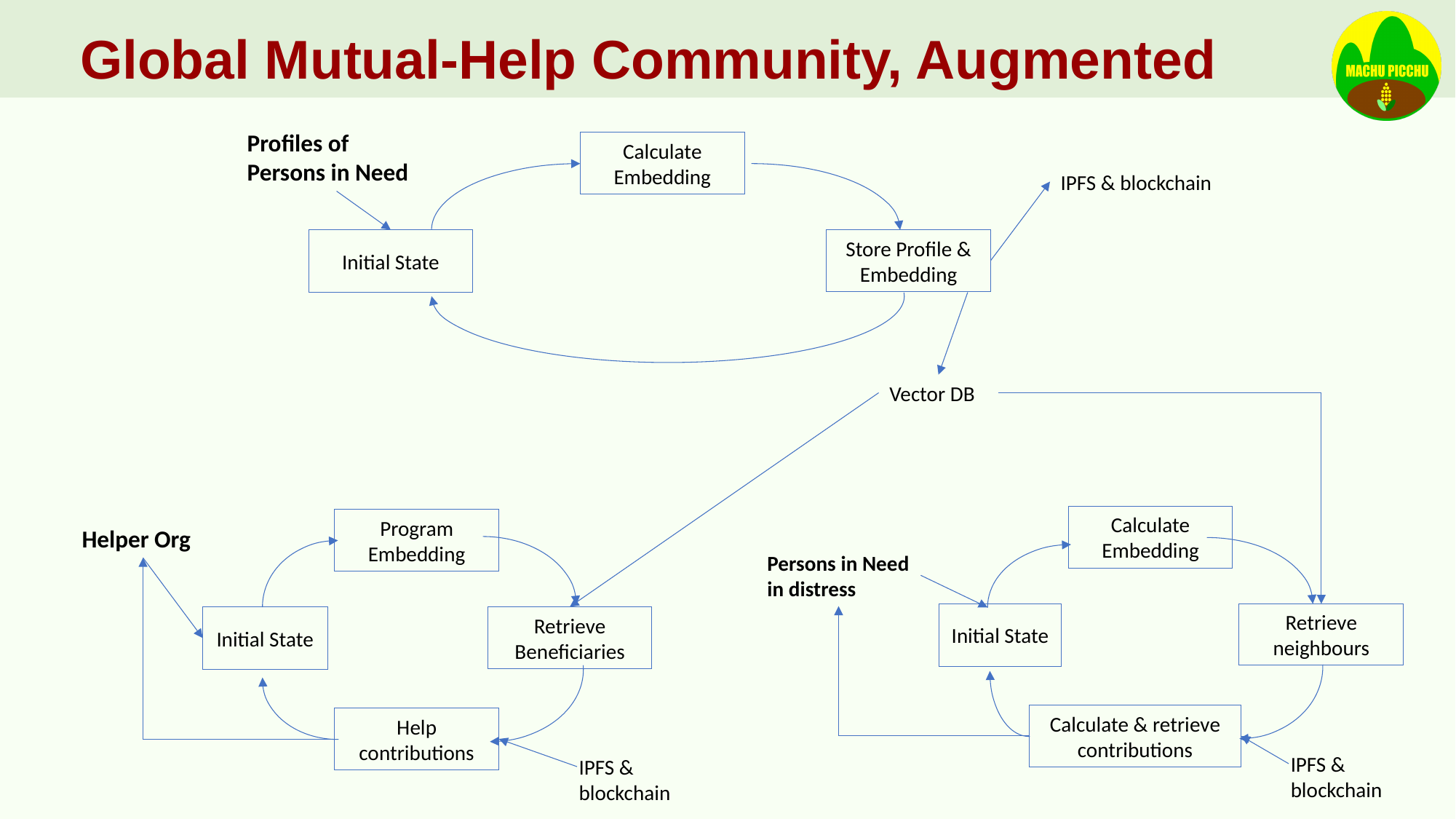

# Global Mutual-Help Community, Augmented

Profiles of Persons in Need
Calculate Embedding
IPFS & blockchain
Store Profile & Embedding
Initial State
Vector DB

Calculate Embedding
Program Embedding

Helper Org

Persons in Need in distress

Retrieve neighbours
Initial State

Retrieve Beneficiaries
Initial State

Calculate & retrieve contributions
Help contributions
IPFS & blockchain
IPFS & blockchain